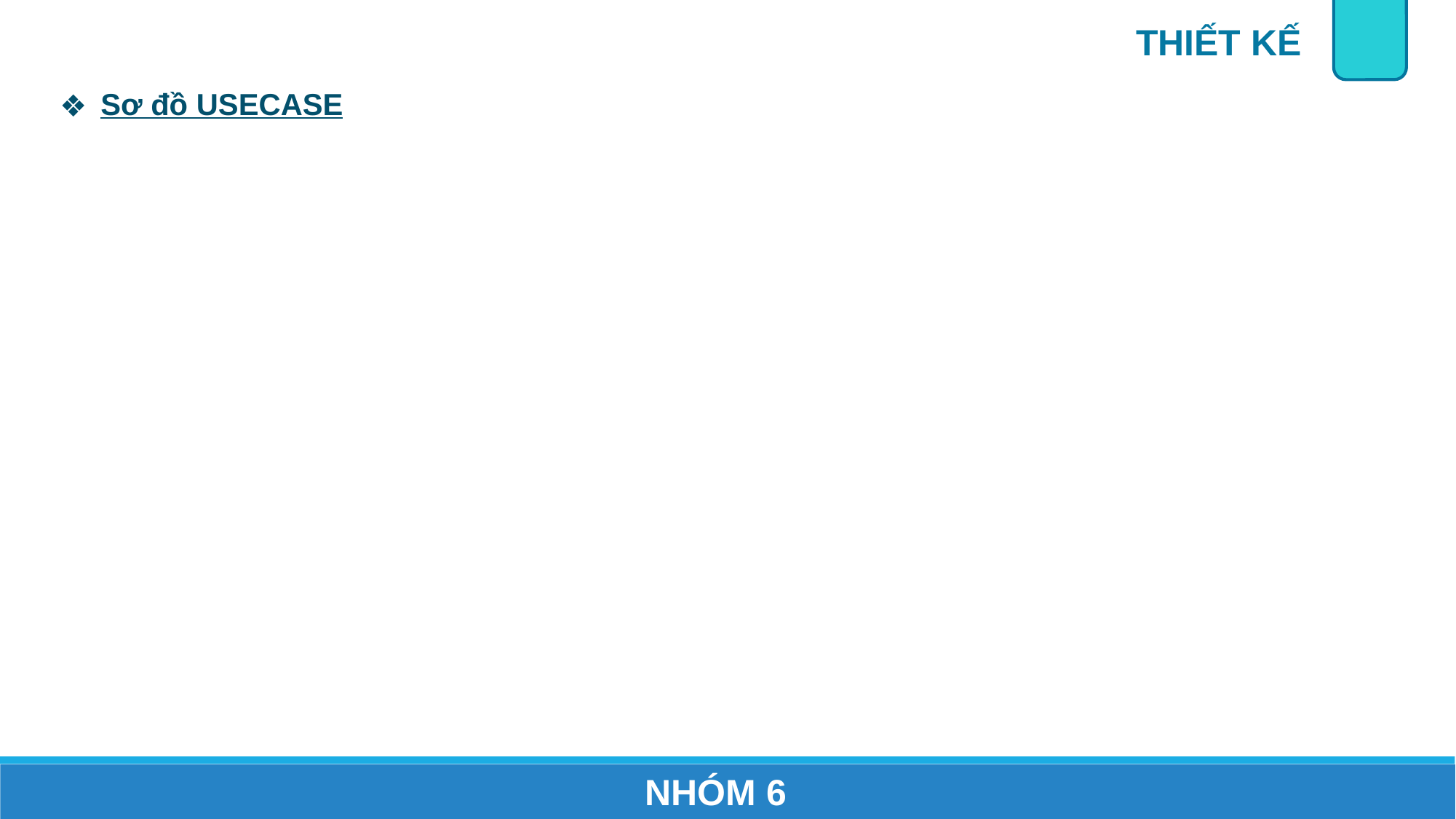

THIẾT KẾ
Sơ đồ USECASE
NHÓM 6